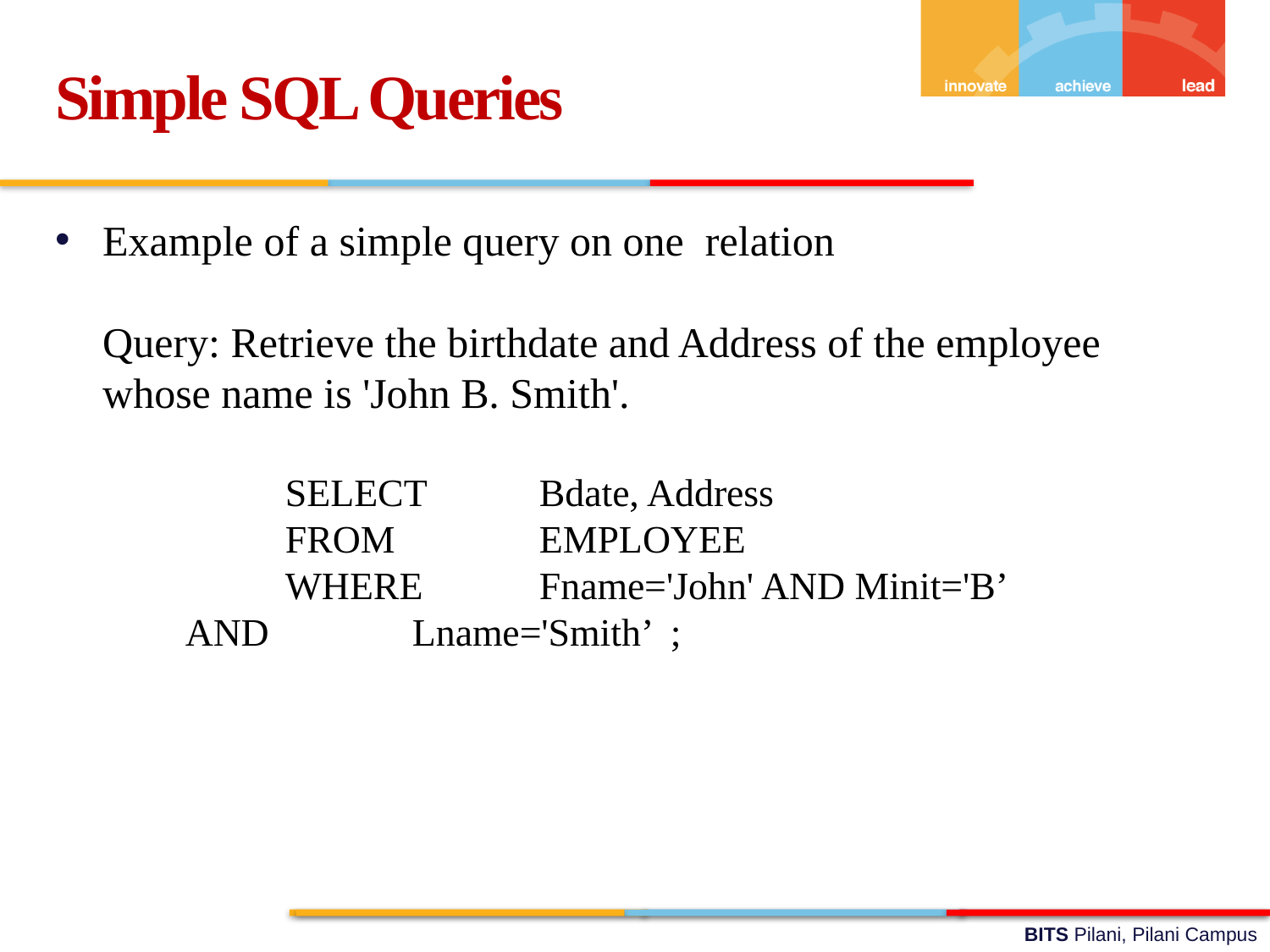

Simple SQL Queries
Example of a simple query on one  relation

	Query: Retrieve the birthdate and Address of the employee whose name is 'John B. Smith'.

		SELECT 	Bdate, Address
	FROM 		EMPLOYEE
	WHERE	Fname='John' AND Minit='B’
   AND 		Lname='Smith’  ;